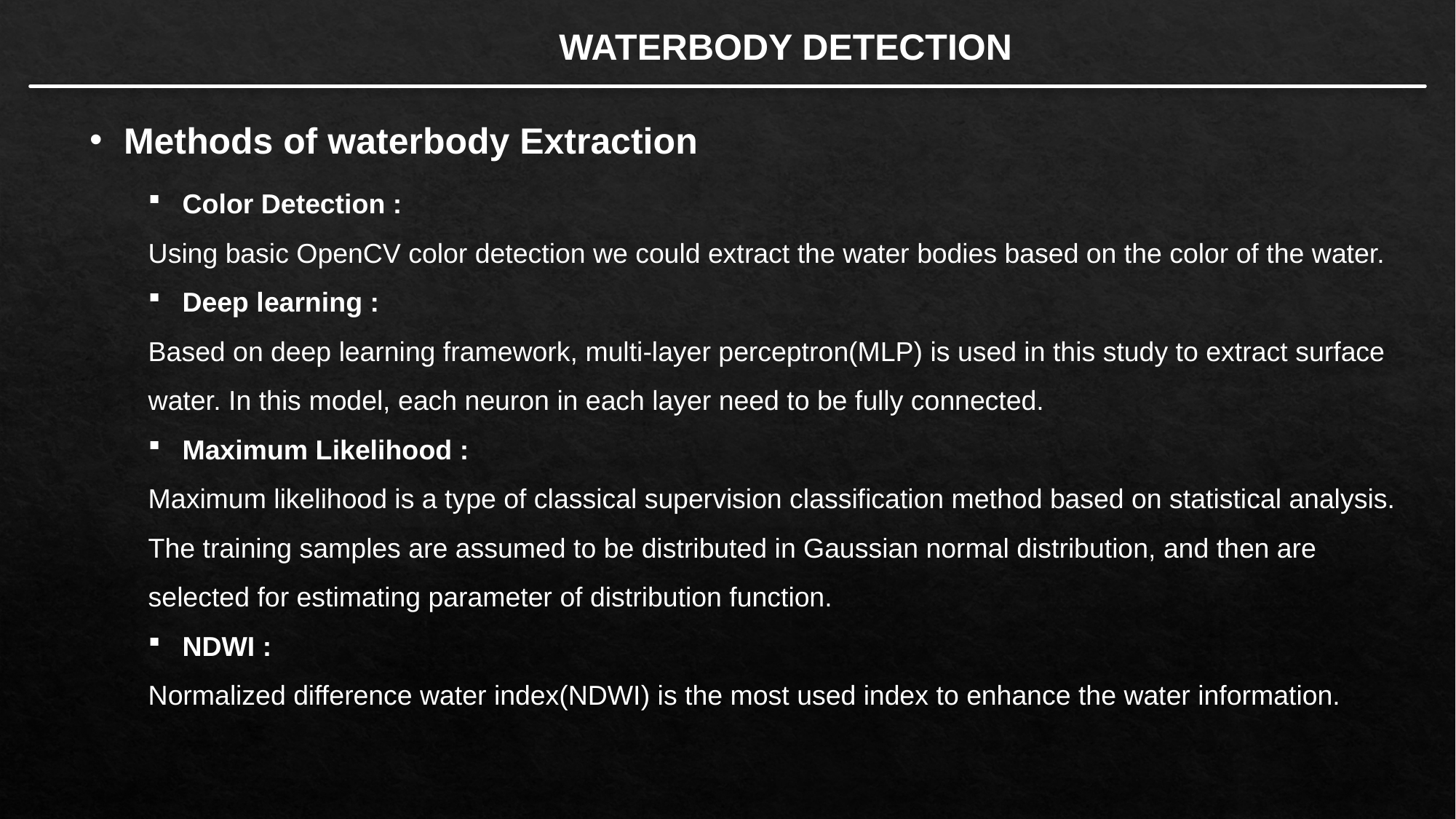

WATERBODY DETECTION
Methods of waterbody Extraction
Color Detection :
Using basic OpenCV color detection we could extract the water bodies based on the color of the water.
Deep learning :
Based on deep learning framework, multi-layer perceptron(MLP) is used in this study to extract surface water. In this model, each neuron in each layer need to be fully connected.
Maximum Likelihood :
Maximum likelihood is a type of classical supervision classification method based on statistical analysis. The training samples are assumed to be distributed in Gaussian normal distribution, and then are selected for estimating parameter of distribution function.
NDWI :
Normalized difference water index(NDWI) is the most used index to enhance the water information.